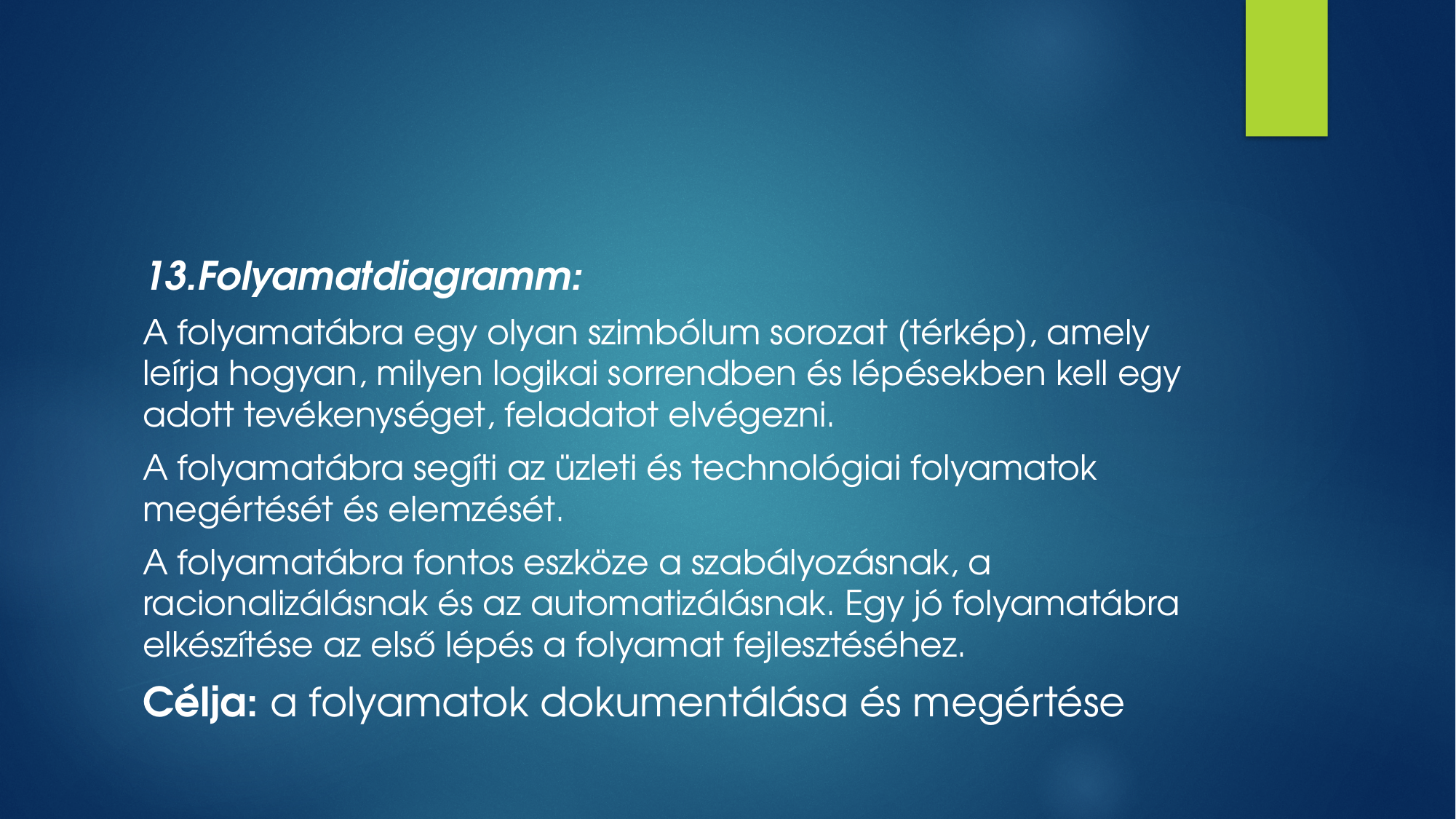

#
13.Folyamatdiagramm:
A folyamatábra egy olyan szimbólum sorozat (térkép), amely leírja hogyan, milyen logikai sorrendben és lépésekben kell egy adott tevékenységet, feladatot elvégezni.
A folyamatábra segíti az üzleti és technológiai folyamatok megértését és elemzését.
A folyamatábra fontos eszköze a szabályozásnak, a racionalizálásnak és az automatizálásnak. Egy jó folyamatábra elkészítése az első lépés a folyamat fejlesztéséhez.
Célja: a folyamatok dokumentálása és megértése